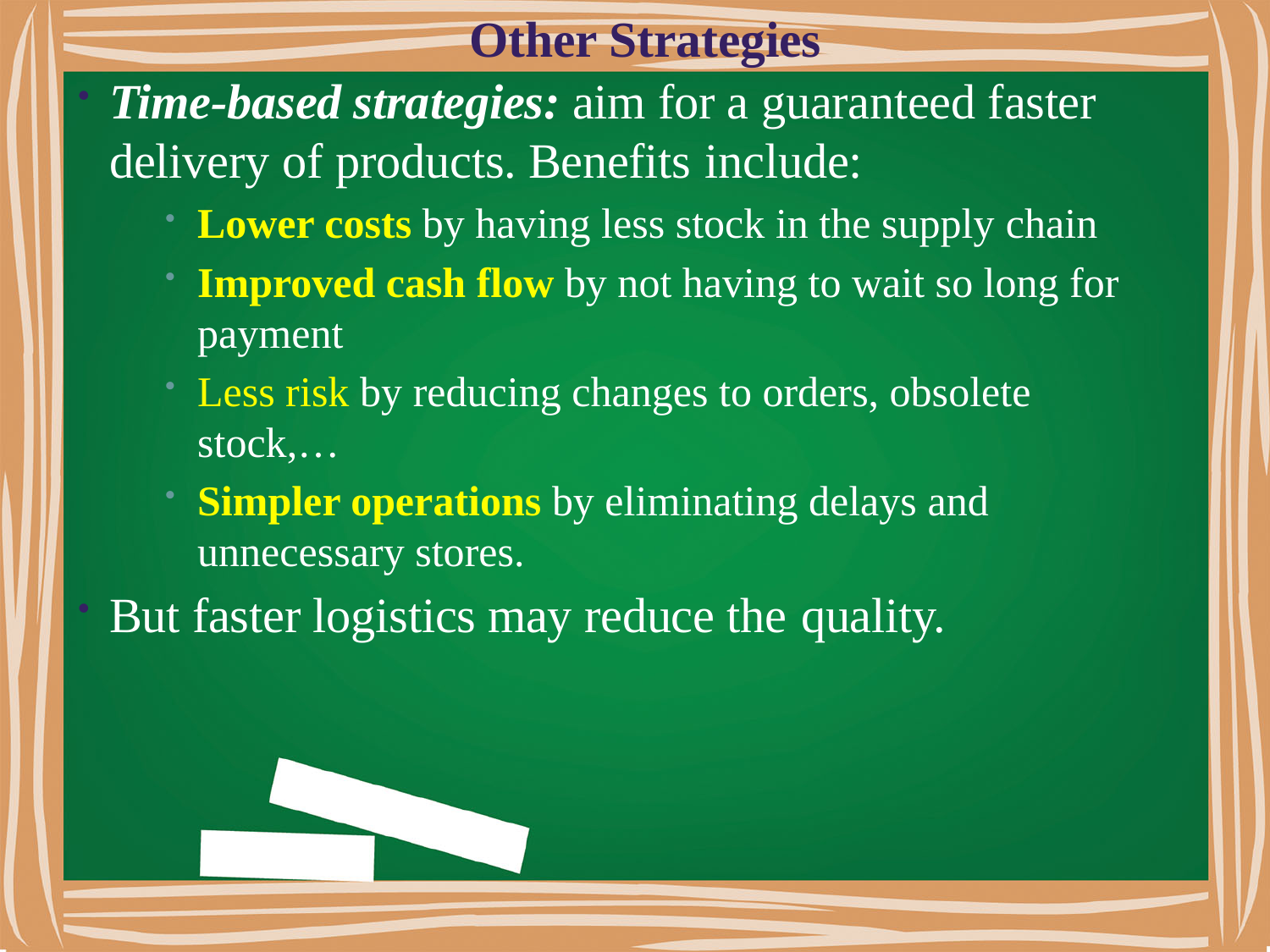

# Other Strategies
Time-based strategies: aim for a guaranteed faster  delivery of products. Benefits include:
Lower costs by having less stock in the supply chain
Improved cash flow by not having to wait so long for  payment
Less risk by reducing changes to orders, obsolete  stock,…
Simpler operations by eliminating delays and  unnecessary stores.
But faster logistics may reduce the quality.